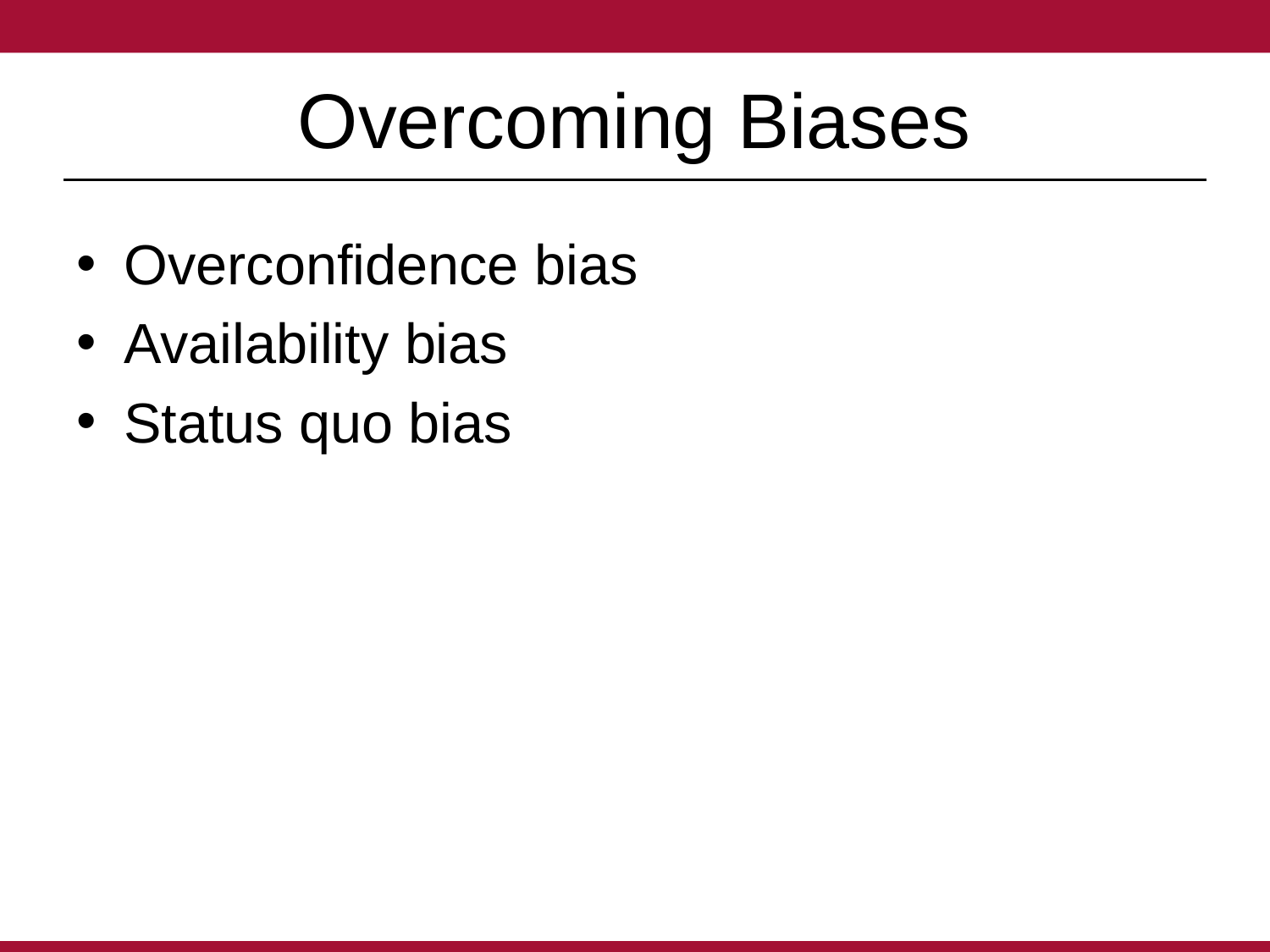

# Overcoming Biases
Overconfidence bias
Availability bias
Status quo bias